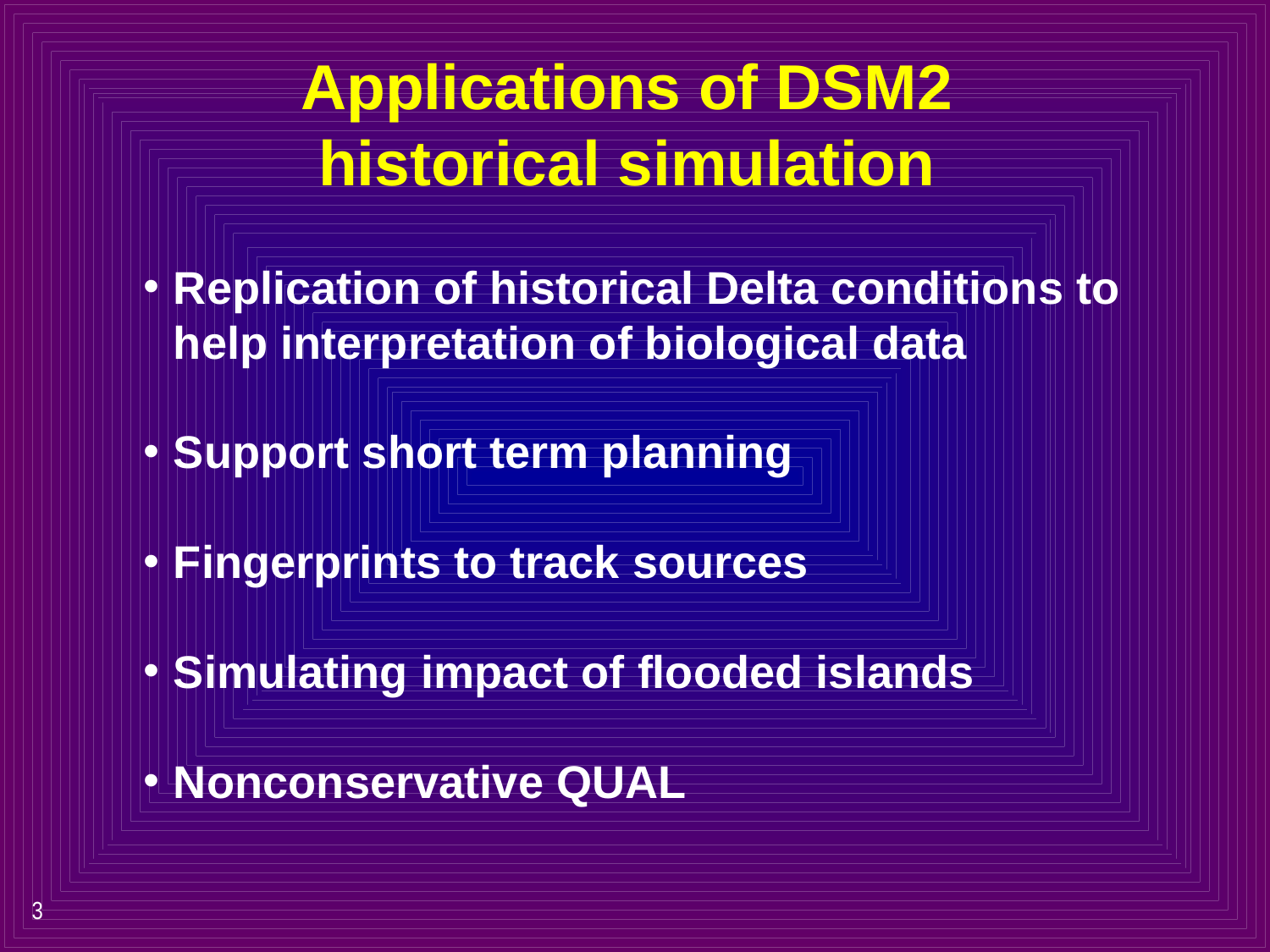

Applications of DSM2 historical simulation
Replication of historical Delta conditions to help interpretation of biological data

Support short term planning

Fingerprints to track sources

Simulating impact of flooded islands

Nonconservative QUAL

3